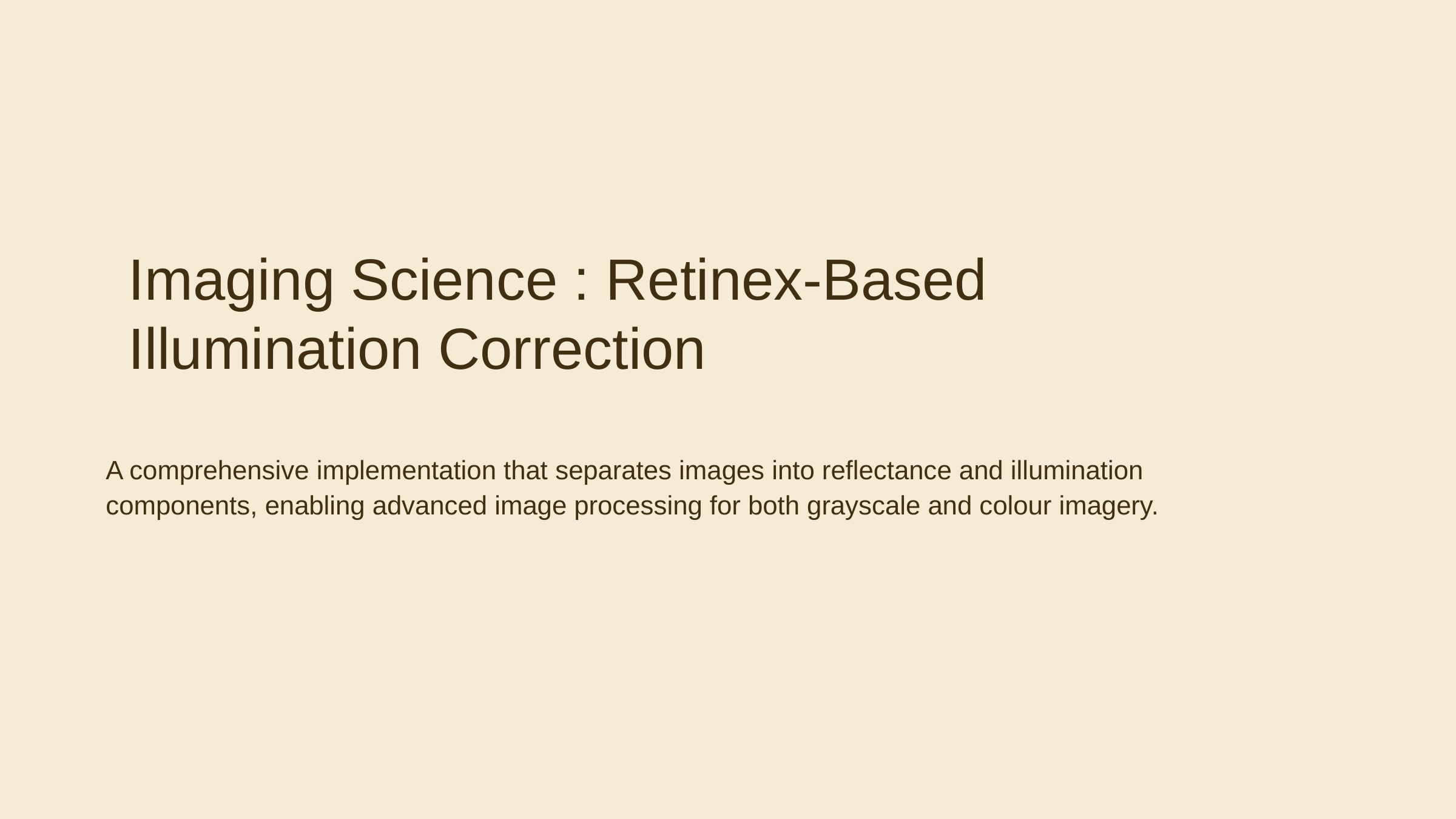

Imaging Science : Retinex-Based Illumination Correction
A comprehensive implementation that separates images into reflectance and illumination components, enabling advanced image processing for both grayscale and colour imagery.